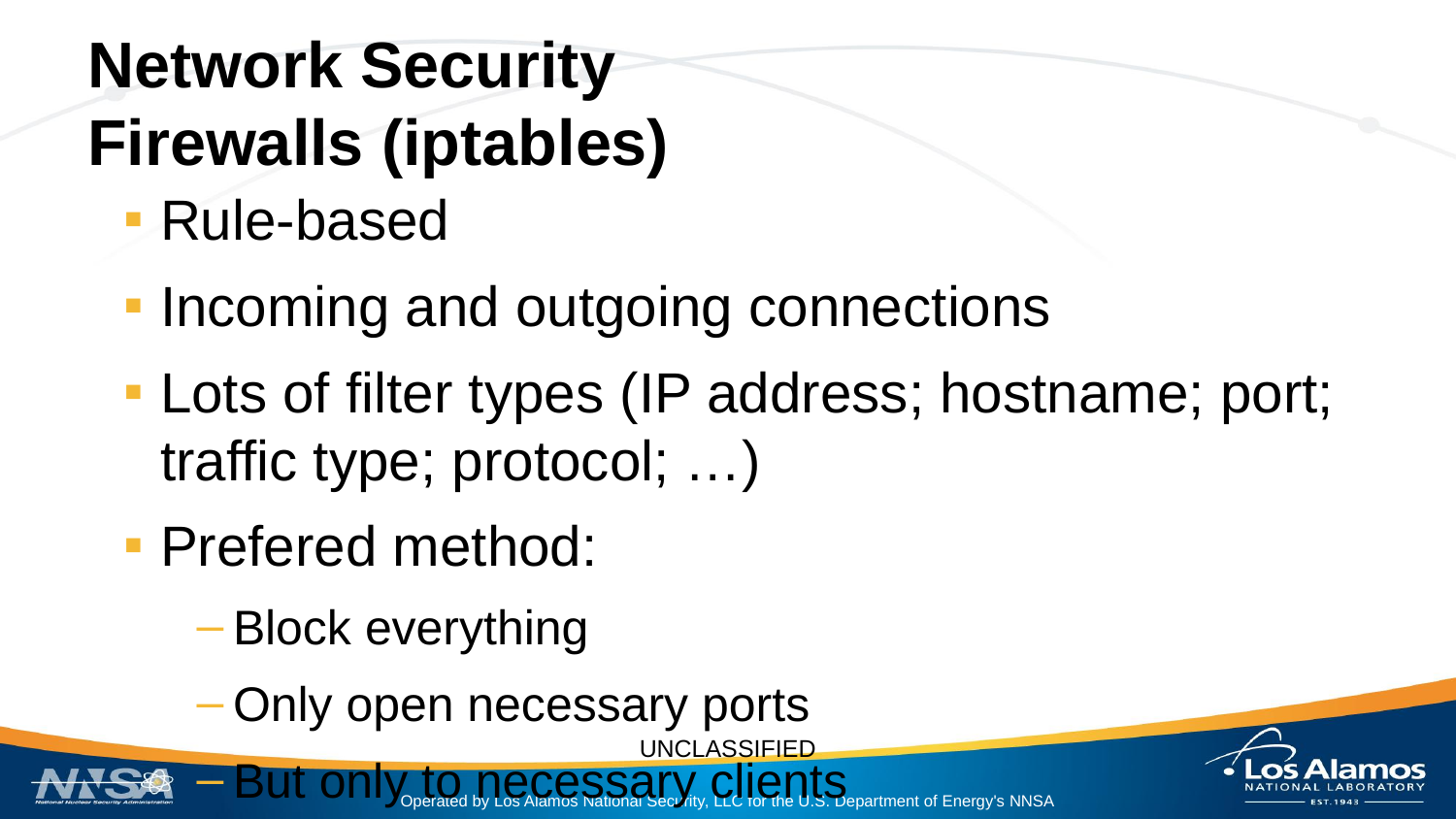

# Network Security
Firewalls (iptables)
Rule-based
Incoming and outgoing connections
Lots of filter types (IP address; hostname; port; traffic type; protocol; …)
Prefered method:
Block everything
Only open necessary ports
But only to necessary clients